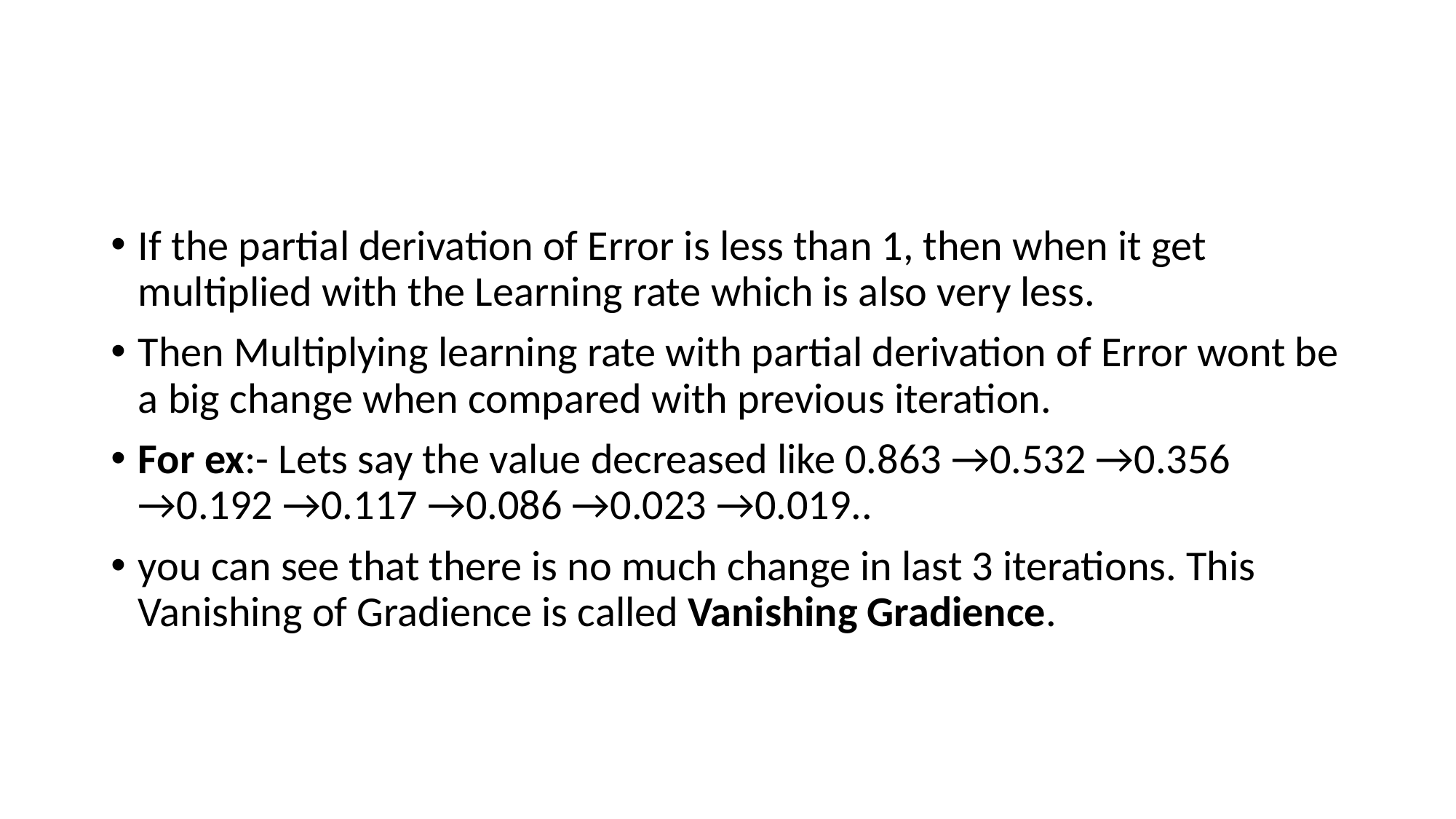

#
If the partial derivation of Error is less than 1, then when it get multiplied with the Learning rate which is also very less.
Then Multiplying learning rate with partial derivation of Error wont be a big change when compared with previous iteration.
For ex:- Lets say the value decreased like 0.863 →0.532 →0.356 →0.192 →0.117 →0.086 →0.023 →0.019..
you can see that there is no much change in last 3 iterations. This Vanishing of Gradience is called Vanishing Gradience.